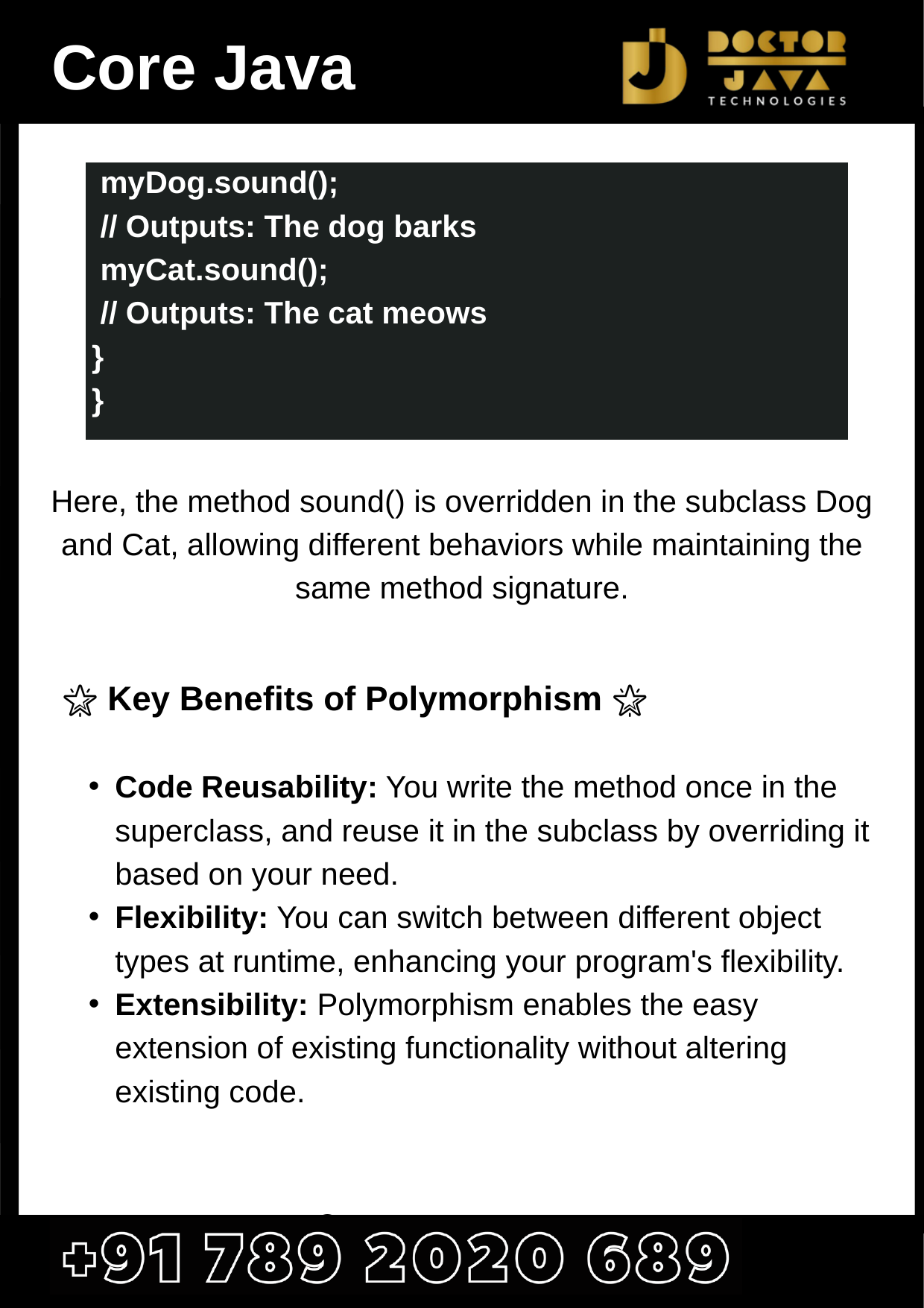

Core Java

 myDog.sound();
 // Outputs: The dog barks
 myCat.sound();
 // Outputs: The cat meows
}
}
Here, the method sound() is overridden in the subclass Dog and Cat, allowing different behaviors while maintaining the same method signature.

🌟 Key Benefits of Polymorphism 🌟

Code Reusability: You write the method once in the superclass, and reuse it in the subclass by overriding it based on your need.
Flexibility: You can switch between different object types at runtime, enhancing your program's flexibility.
Extensibility: Polymorphism enables the easy extension of existing functionality without altering existing code.